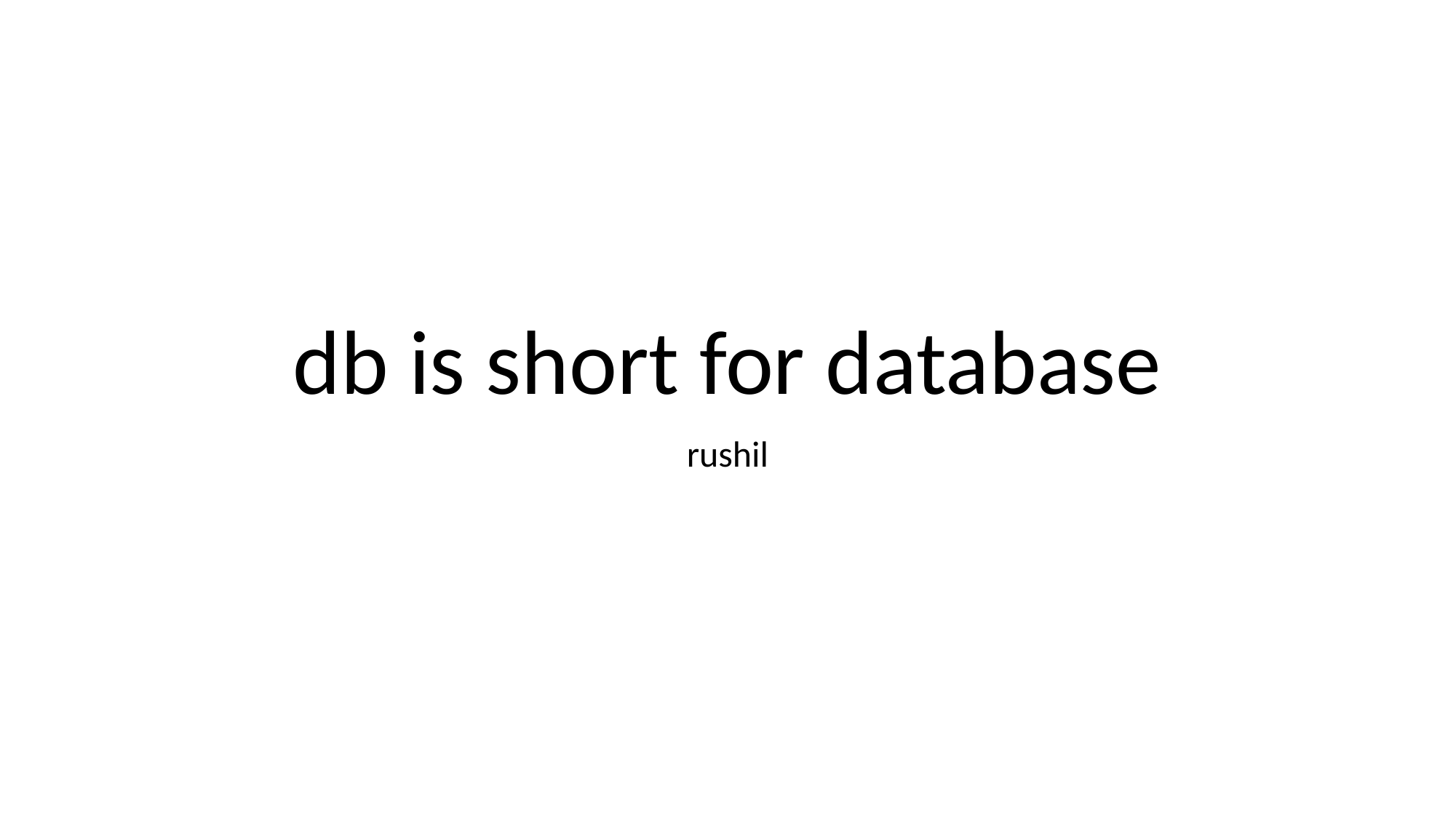

# db is short for database
rushil